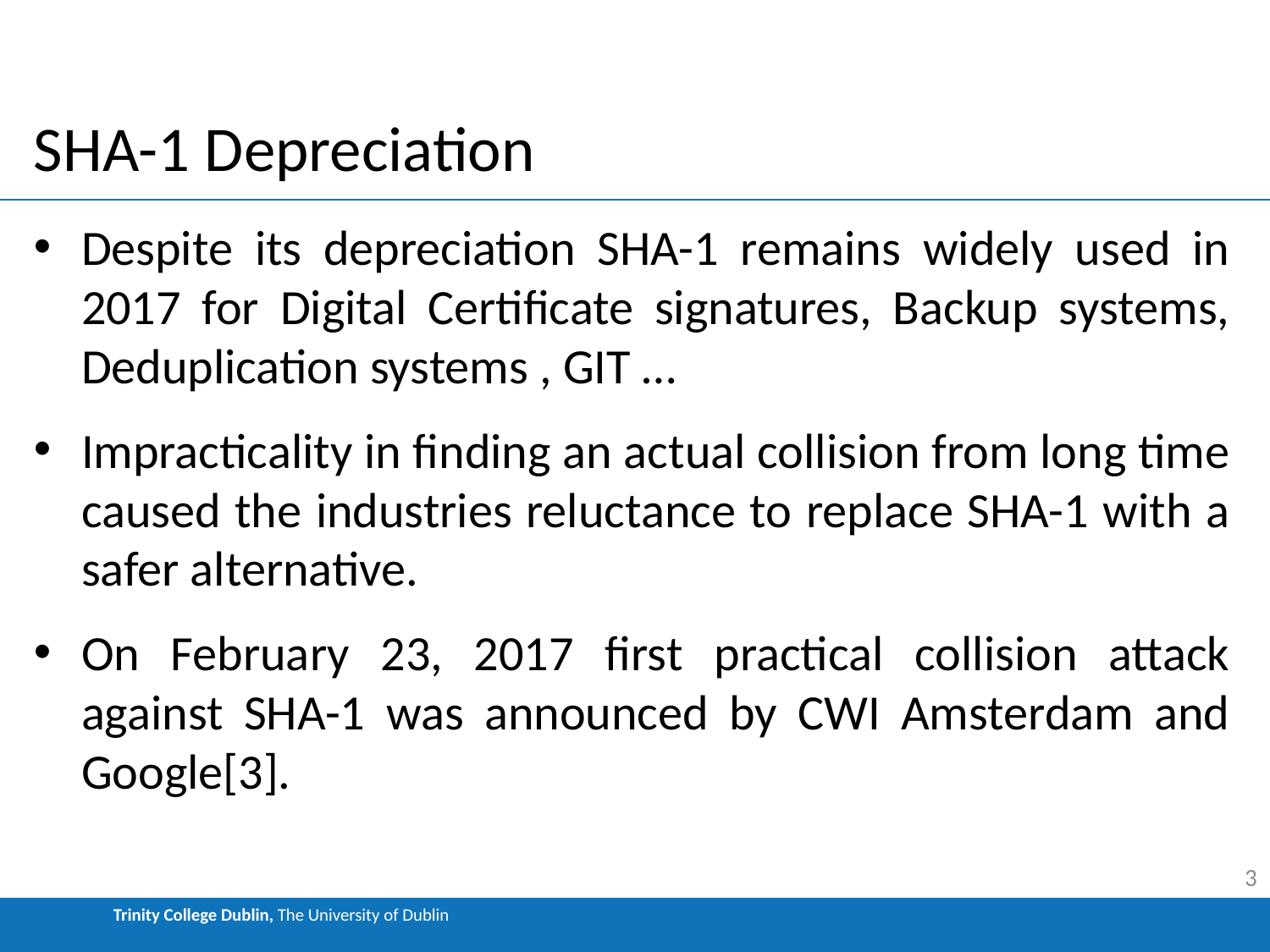

# SHA-1 Depreciation
Despite its depreciation SHA-1 remains widely used in 2017 for Digital Certificate signatures, Backup systems, Deduplication systems , GIT …
Impracticality in finding an actual collision from long time caused the industries reluctance to replace SHA-1 with a safer alternative.
On February 23, 2017 first practical collision attack against SHA-1 was announced by CWI Amsterdam and Google[3].
3